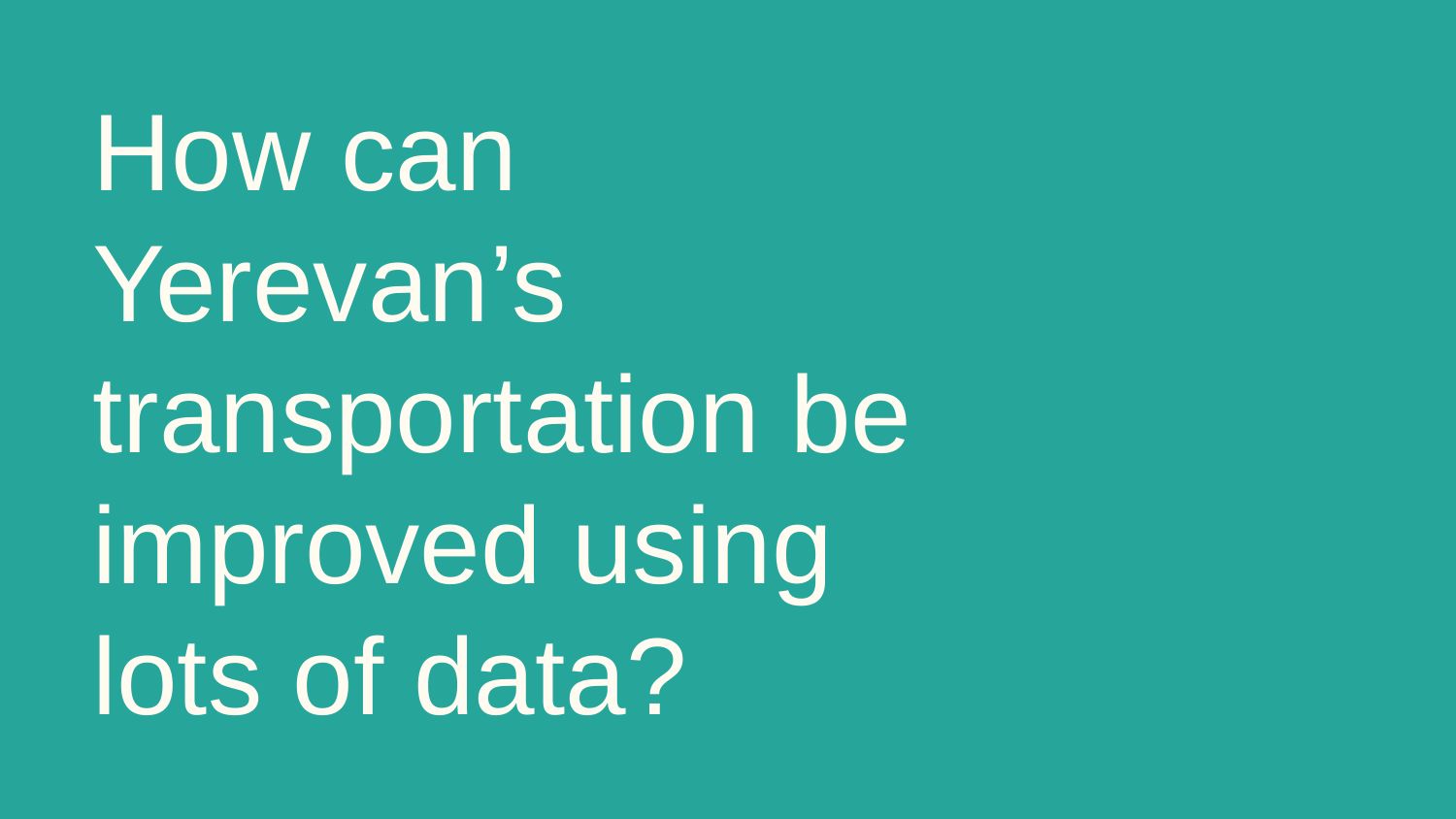

# How can Yerevan’s transportation be improved using lots of data?